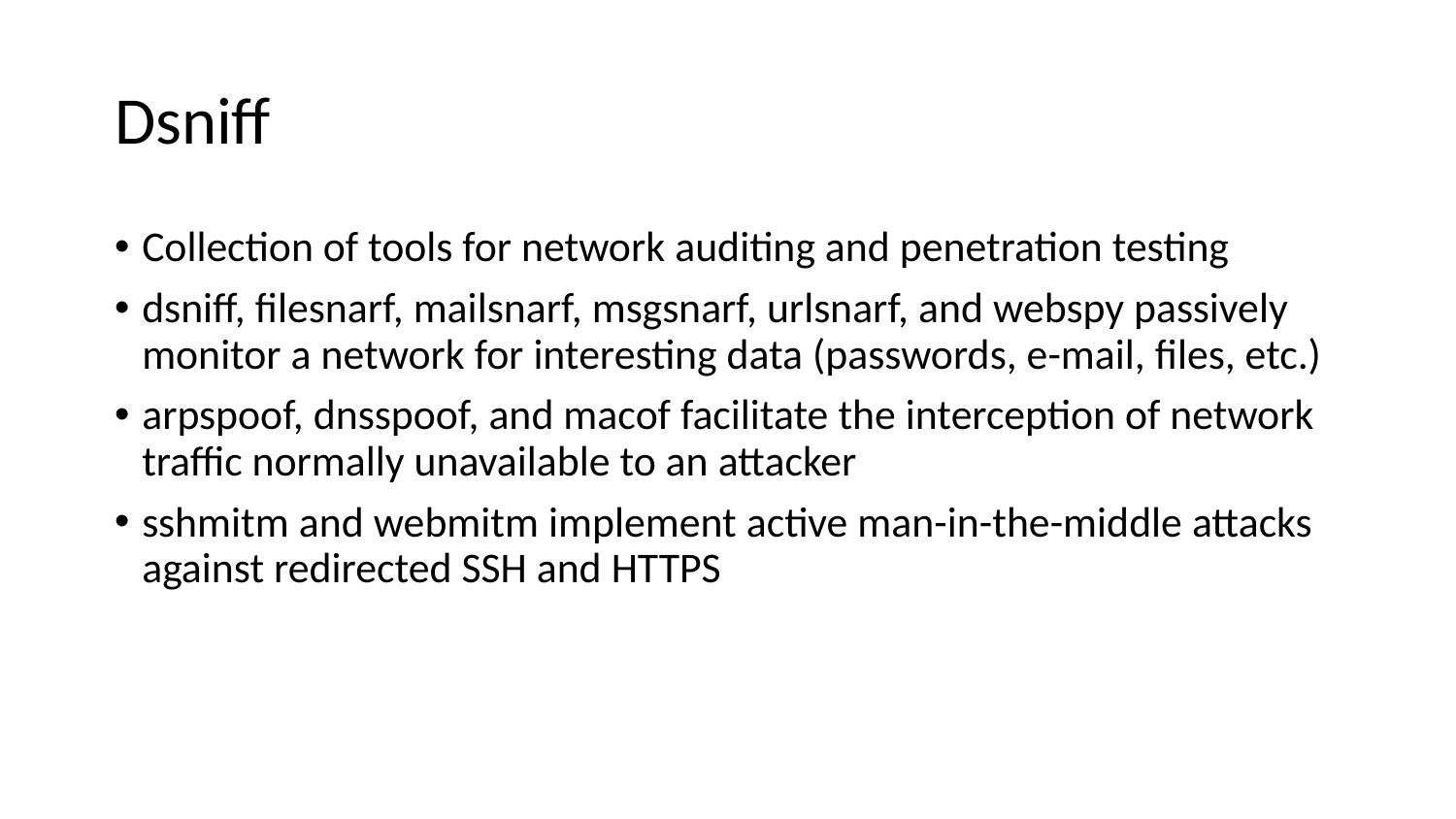

# Dsniff
Collection of tools for network auditing and penetration testing
dsniff, filesnarf, mailsnarf, msgsnarf, urlsnarf, and webspy passively monitor a network for interesting data (passwords, e-mail, files, etc.)
arpspoof, dnsspoof, and macof facilitate the interception of network traffic normally unavailable to an attacker
sshmitm and webmitm implement active man-in-the-middle attacks against redirected SSH and HTTPS